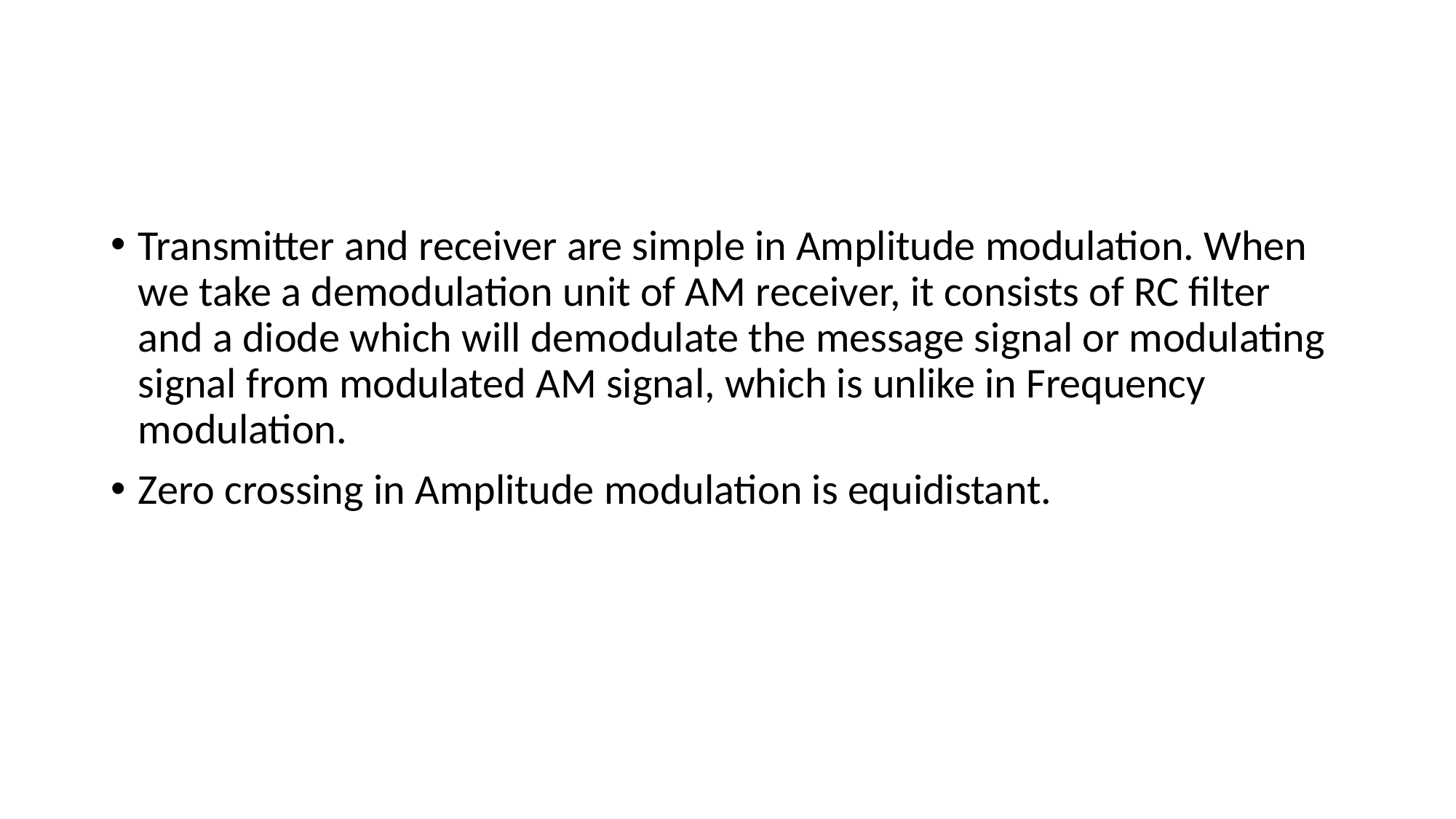

#
Transmitter and receiver are simple in Amplitude modulation. When we take a demodulation unit of AM receiver, it consists of RC filter and a diode which will demodulate the message signal or modulating signal from modulated AM signal, which is unlike in Frequency modulation.
Zero crossing in Amplitude modulation is equidistant.